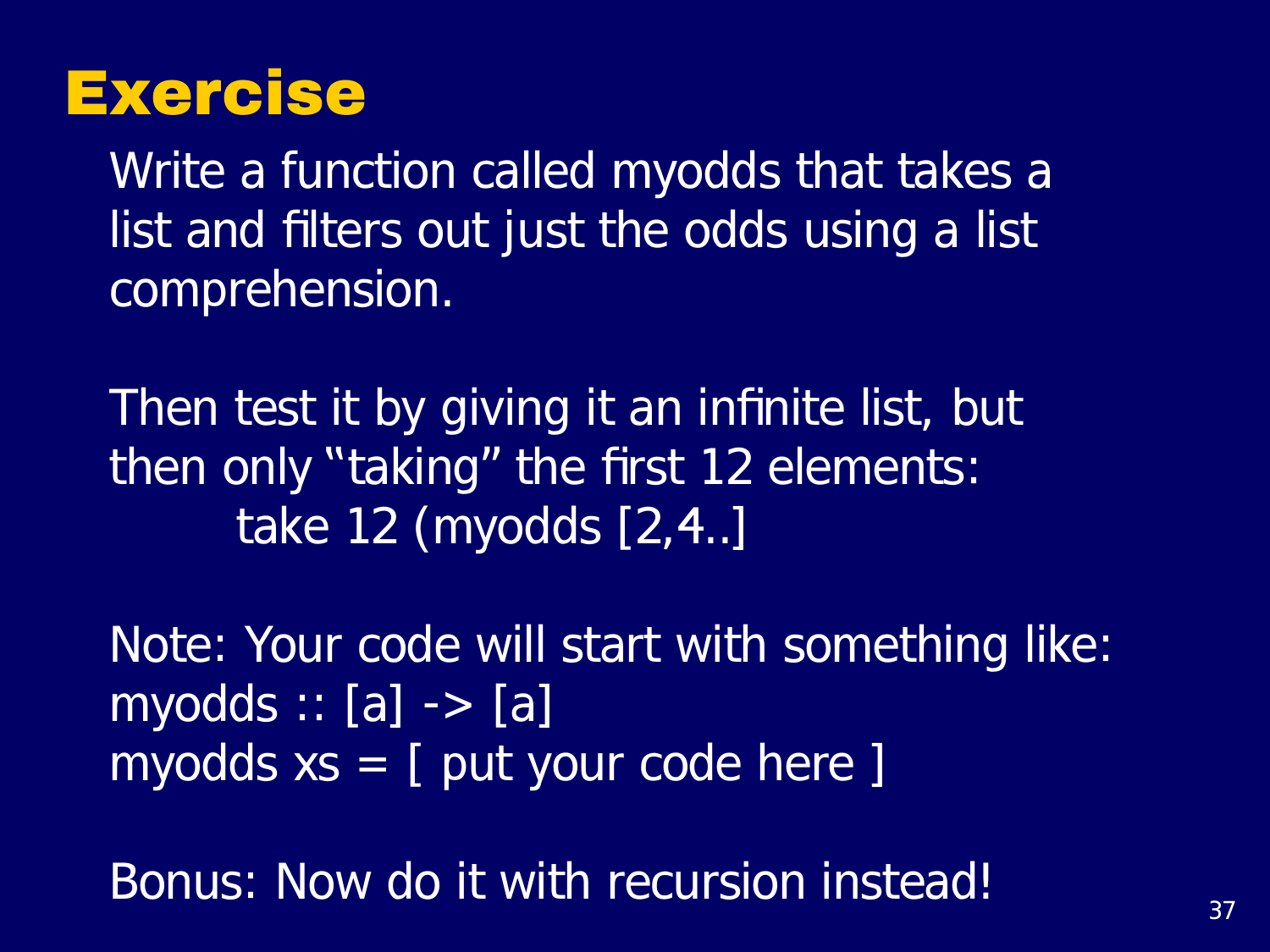

# Exercise
Write a function called myodds that takes a list and filters out just the odds using a list comprehension.

Then test it by giving it an infinite list, but then only “taking” the first 12 elements:
	take 12 (myodds [2,4..]

Note: Your code will start with something like:
myodds :: [a] -> [a]
myodds xs = [ put your code here ]

Bonus: Now do it with recursion instead!

37